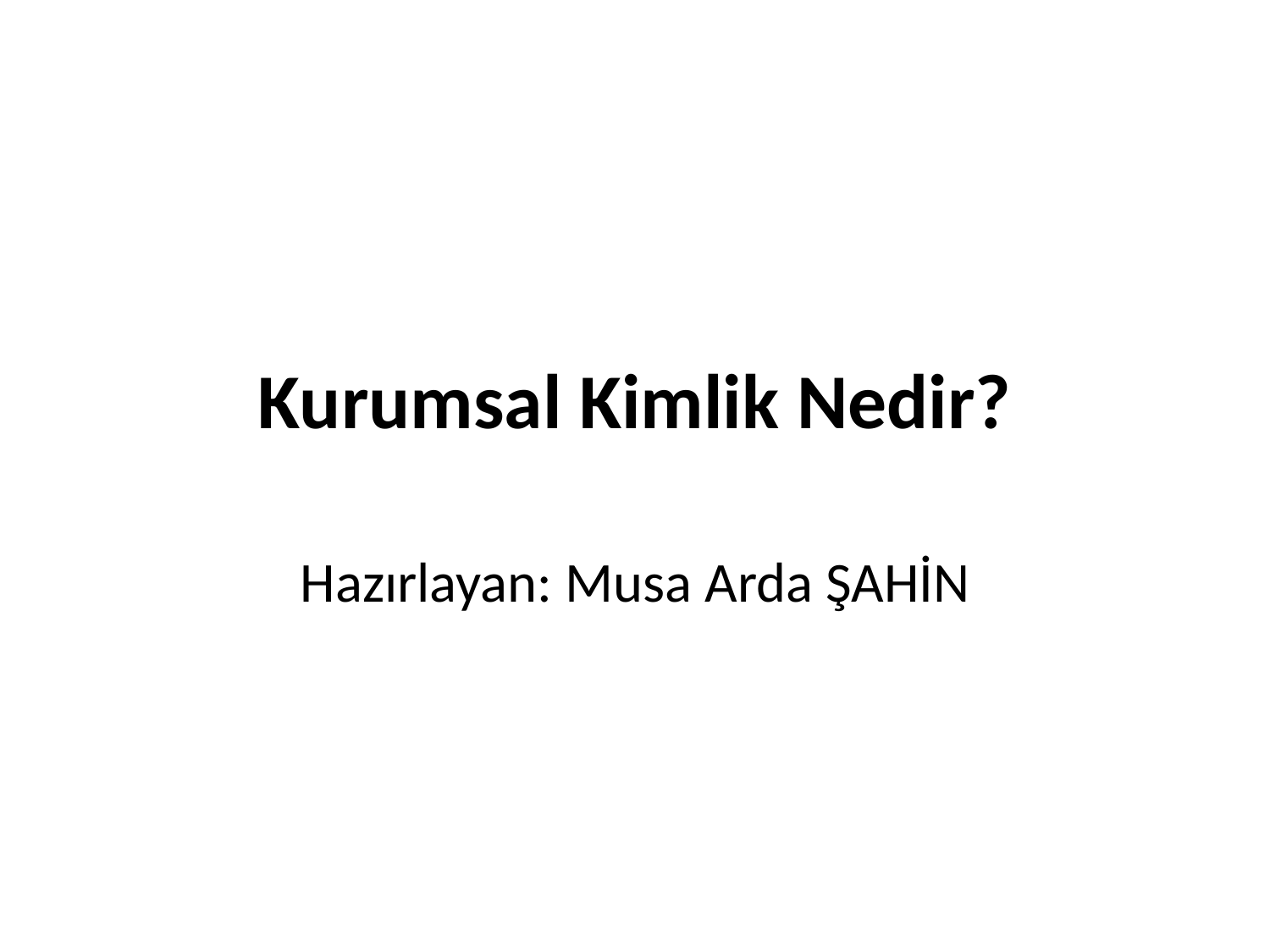

# Kurumsal Kimlik Nedir?
Hazırlayan: Musa Arda ŞAHİN